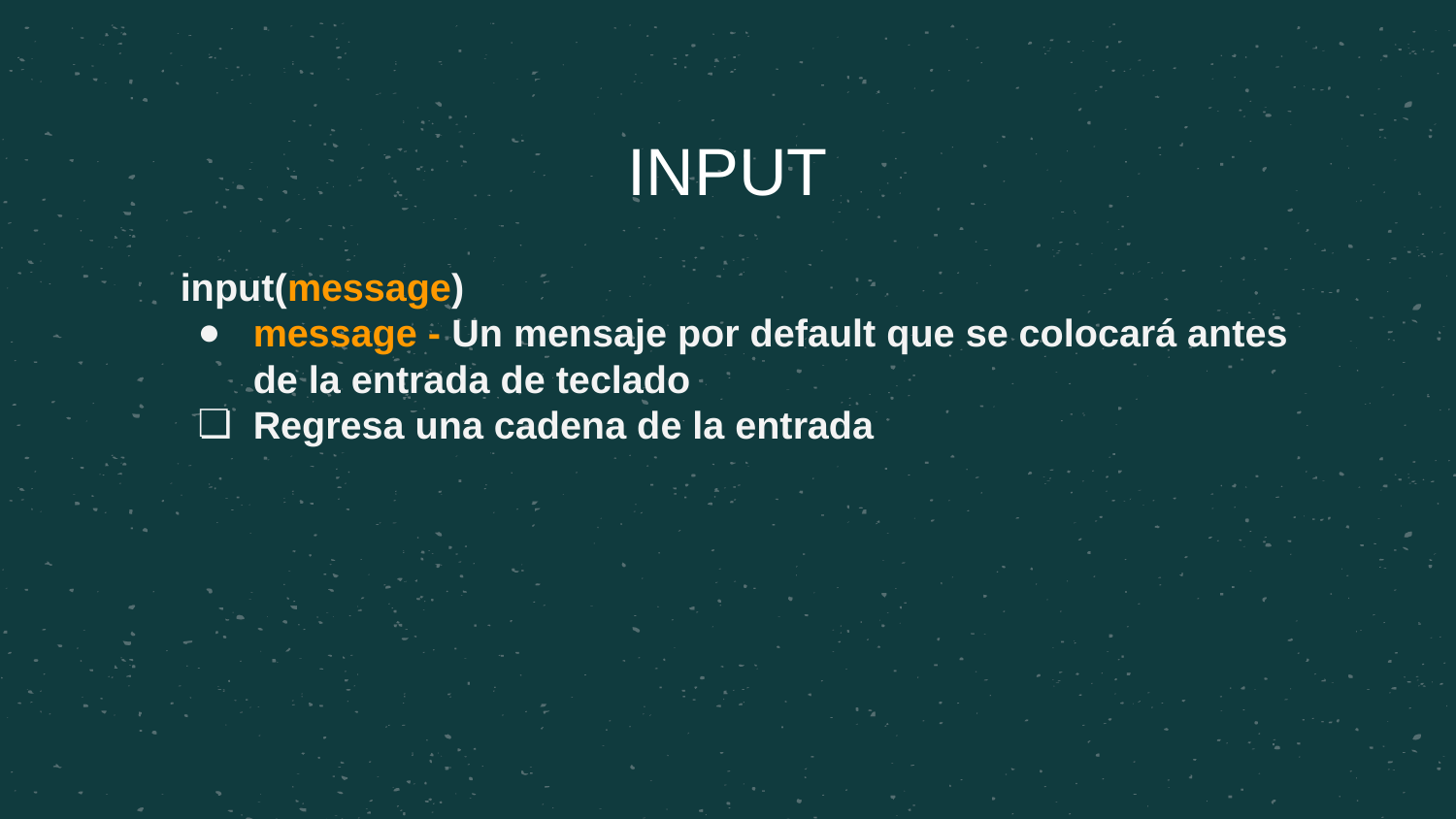

# INPUT
input(message)
message - Un mensaje por default que se colocará antes de la entrada de teclado
Regresa una cadena de la entrada